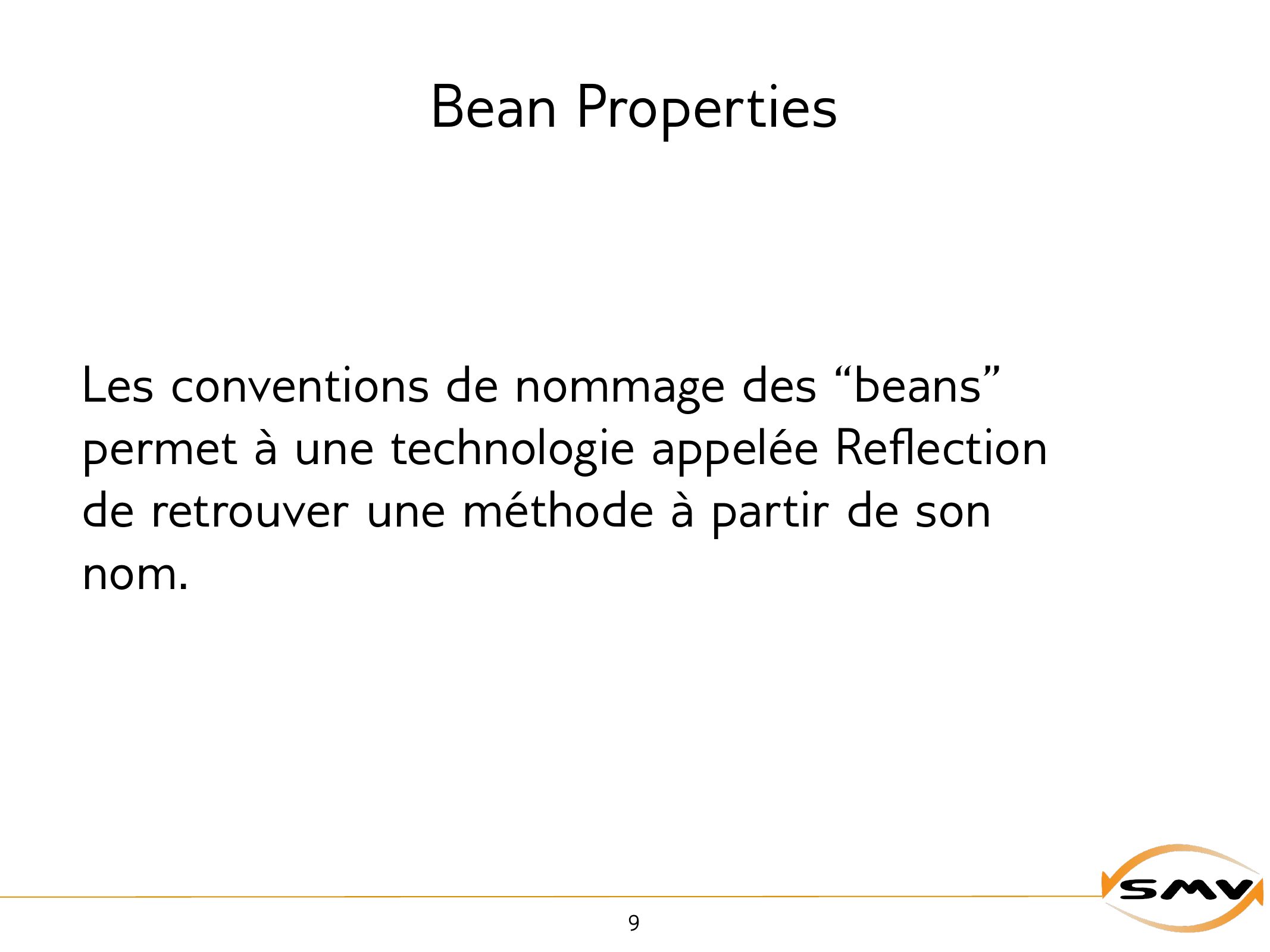

# Bean Properties
Les conventions de nommage des “beans” permet à une technologie appelée Reflection de retrouver une méthode à partir de son nom.
9